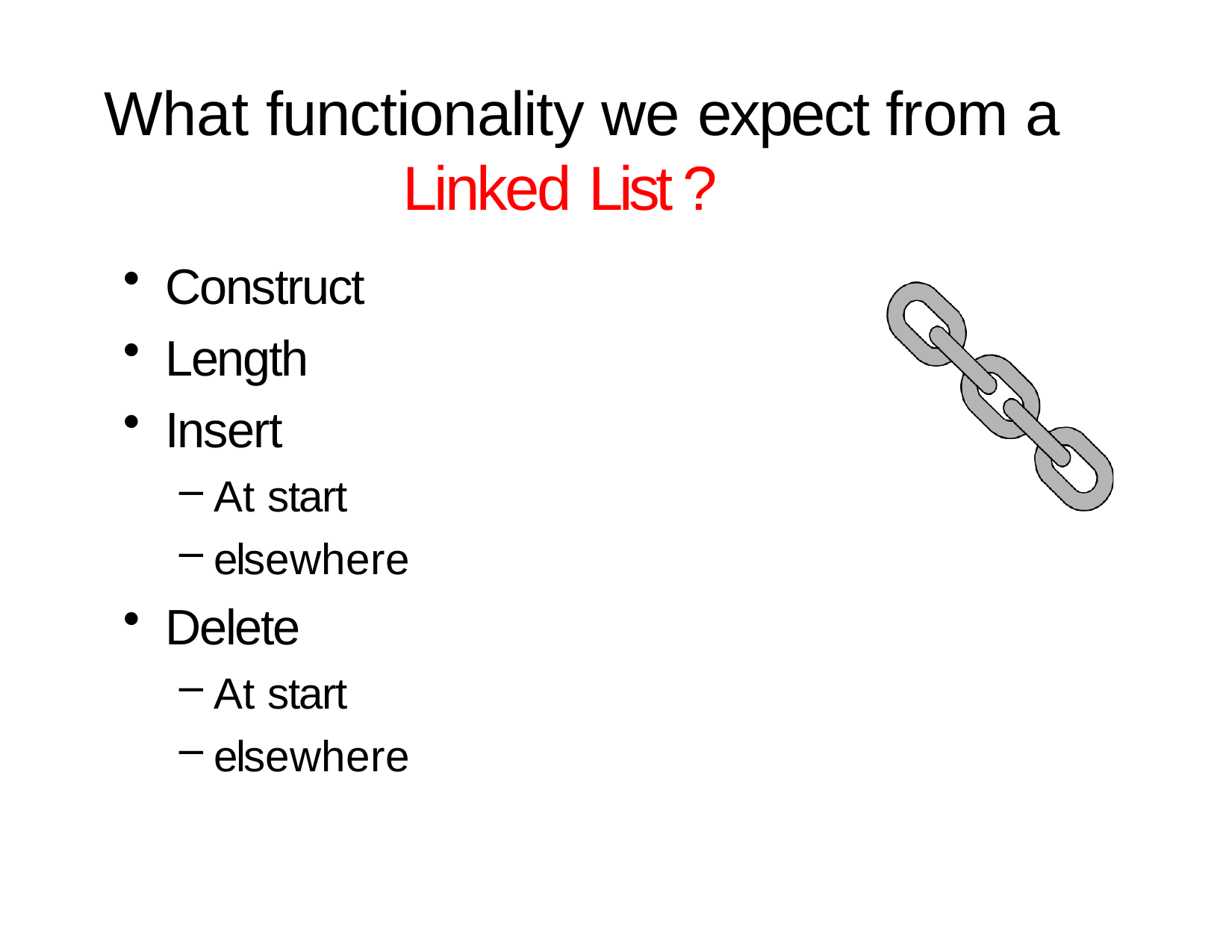

# What functionality we expect from a Linked List ?
Construct
Length
Insert
At start
elsewhere
Delete
At start
elsewhere